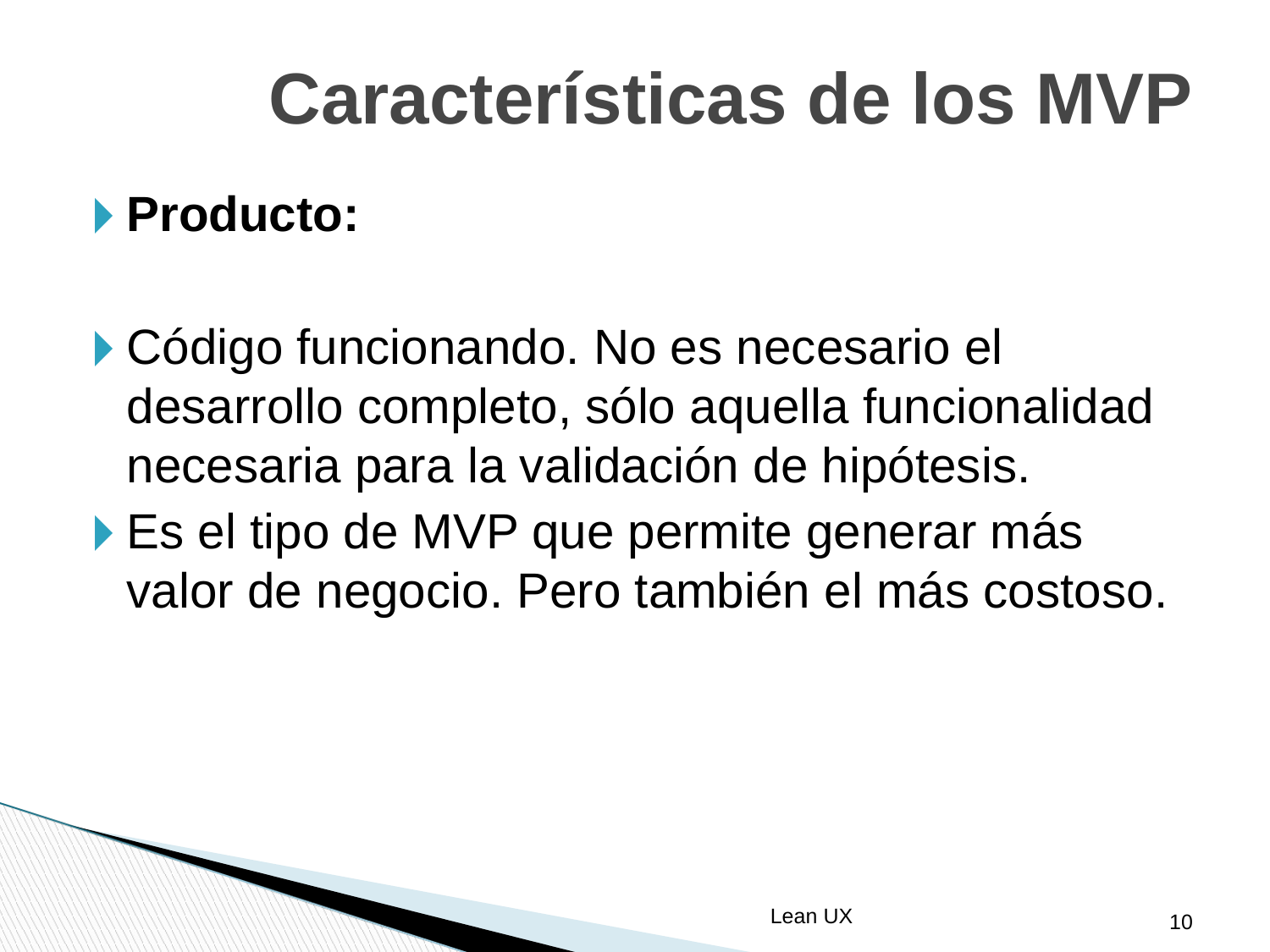

Características de los MVP
Producto:

Código funcionando. No es necesario el desarrollo completo, sólo aquella funcionalidad necesaria para la validación de hipótesis.
Es el tipo de MVP que permite generar más valor de negocio. Pero también el más costoso.
10
Lean UX